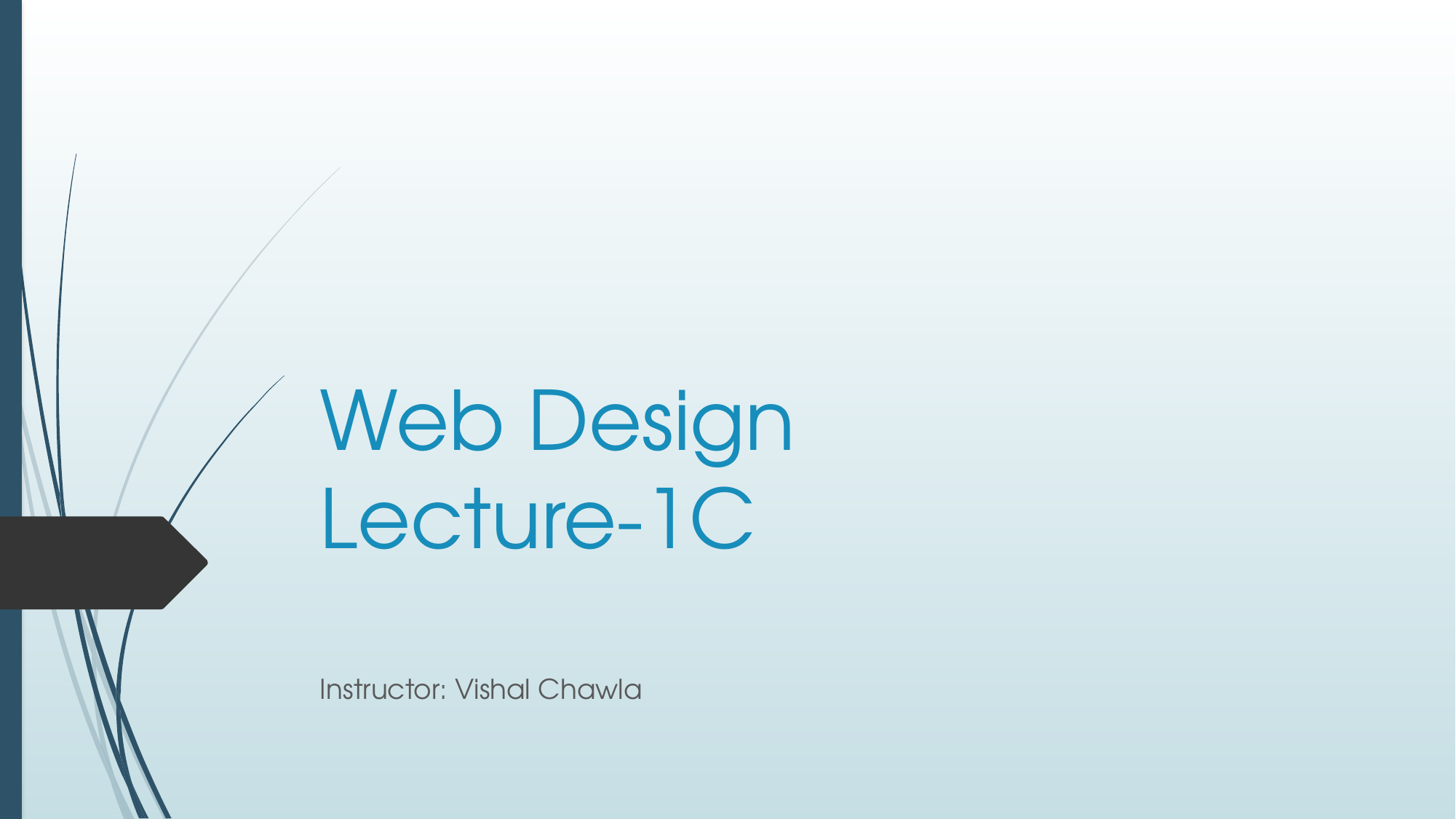

# Web Design Lecture-1C

Instructor: Vishal Chawla